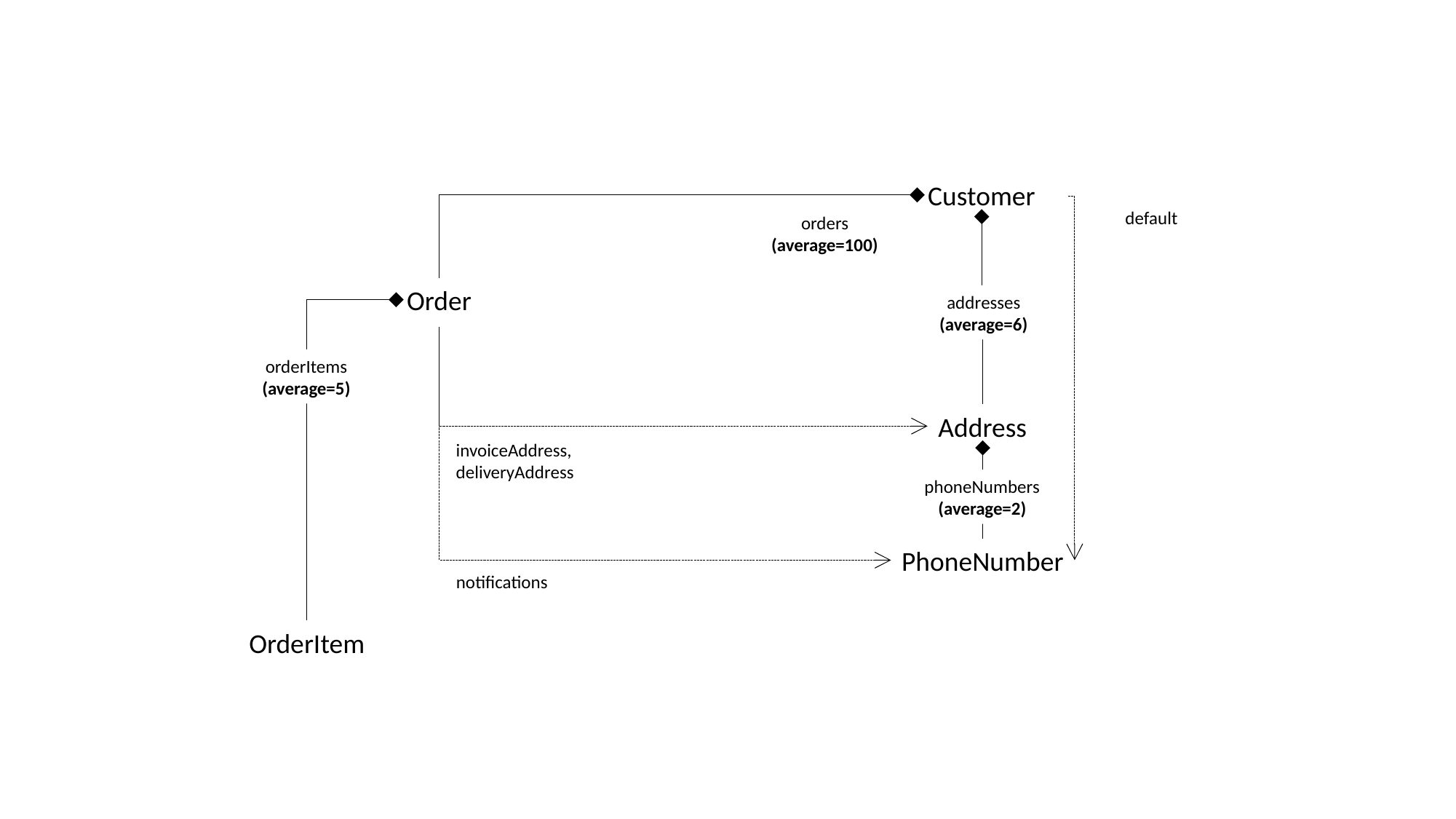

Customer
default
orders
(average=100)
Order
addresses
(average=6)
orderItems
(average=5)
Address
invoiceAddress,
deliveryAddress
phoneNumbers
(average=2)
PhoneNumber
notifications
OrderItem